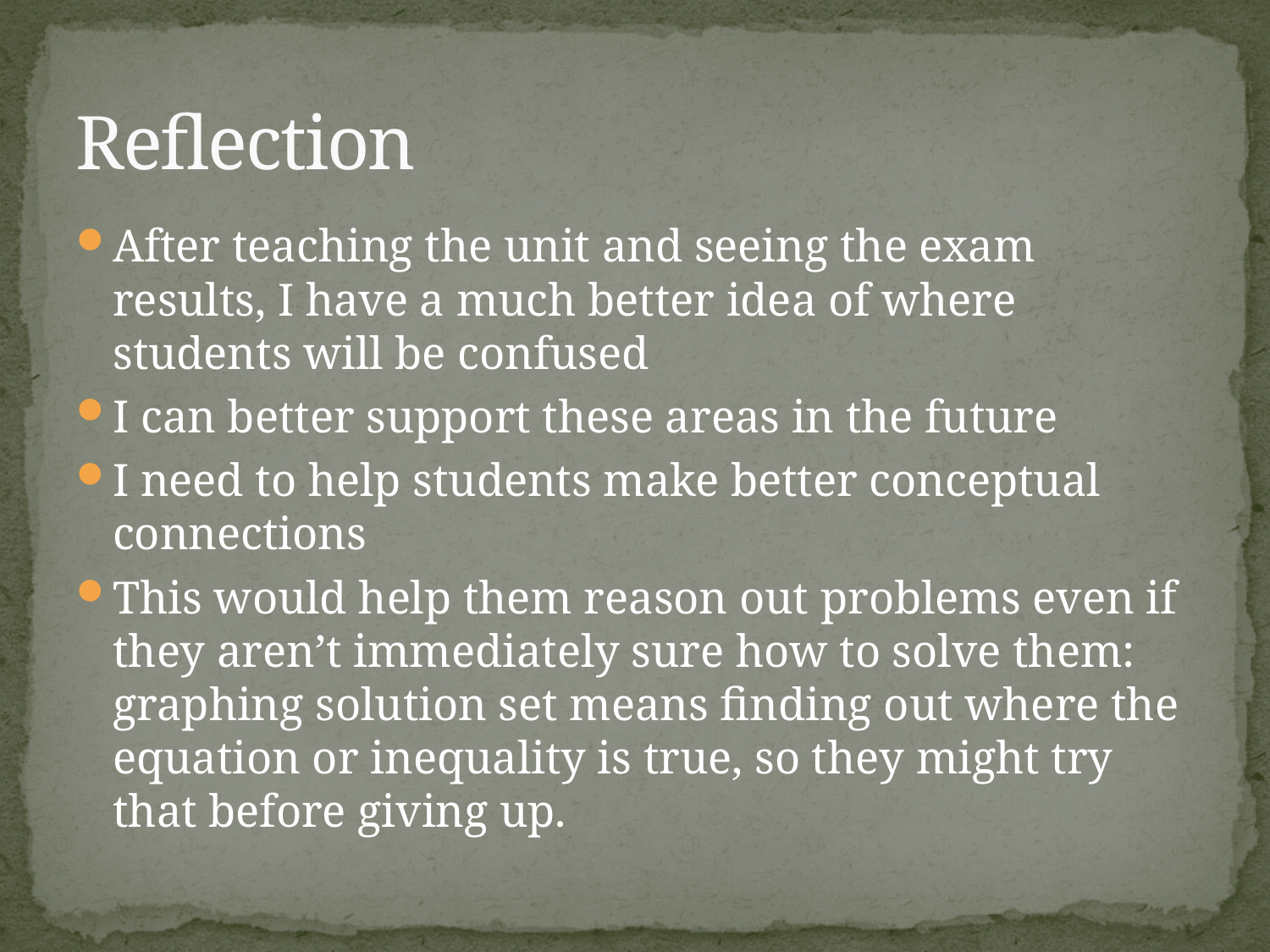

# Reflection
After teaching the unit and seeing the exam results, I have a much better idea of where students will be confused
I can better support these areas in the future
I need to help students make better conceptual connections
This would help them reason out problems even if they aren’t immediately sure how to solve them: graphing solution set means finding out where the equation or inequality is true, so they might try that before giving up.